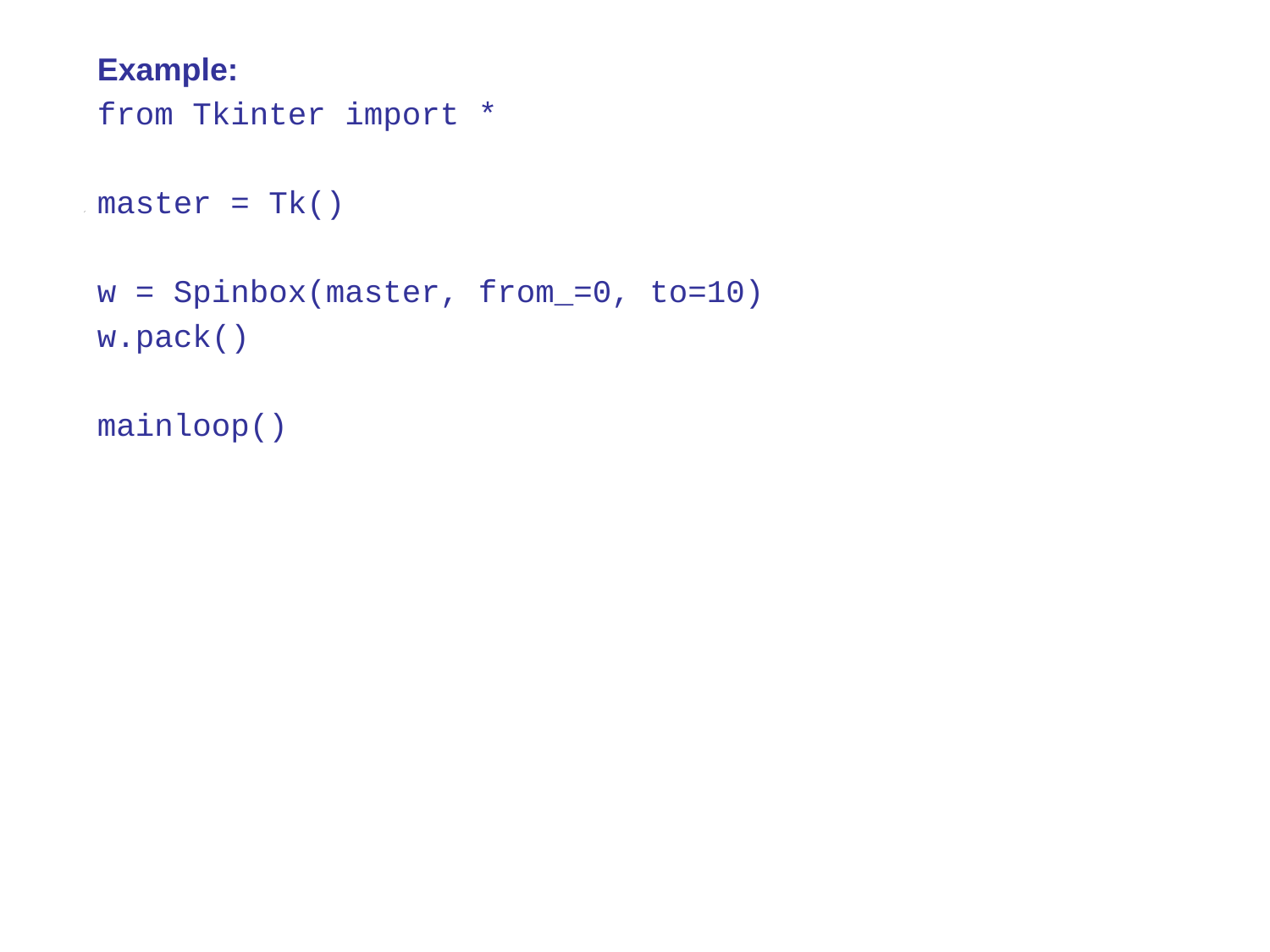

Example:
from Tkinter import *

master = Tk()

w = Spinbox(master, from_=0, to=10)
w.pack()

mainloop()